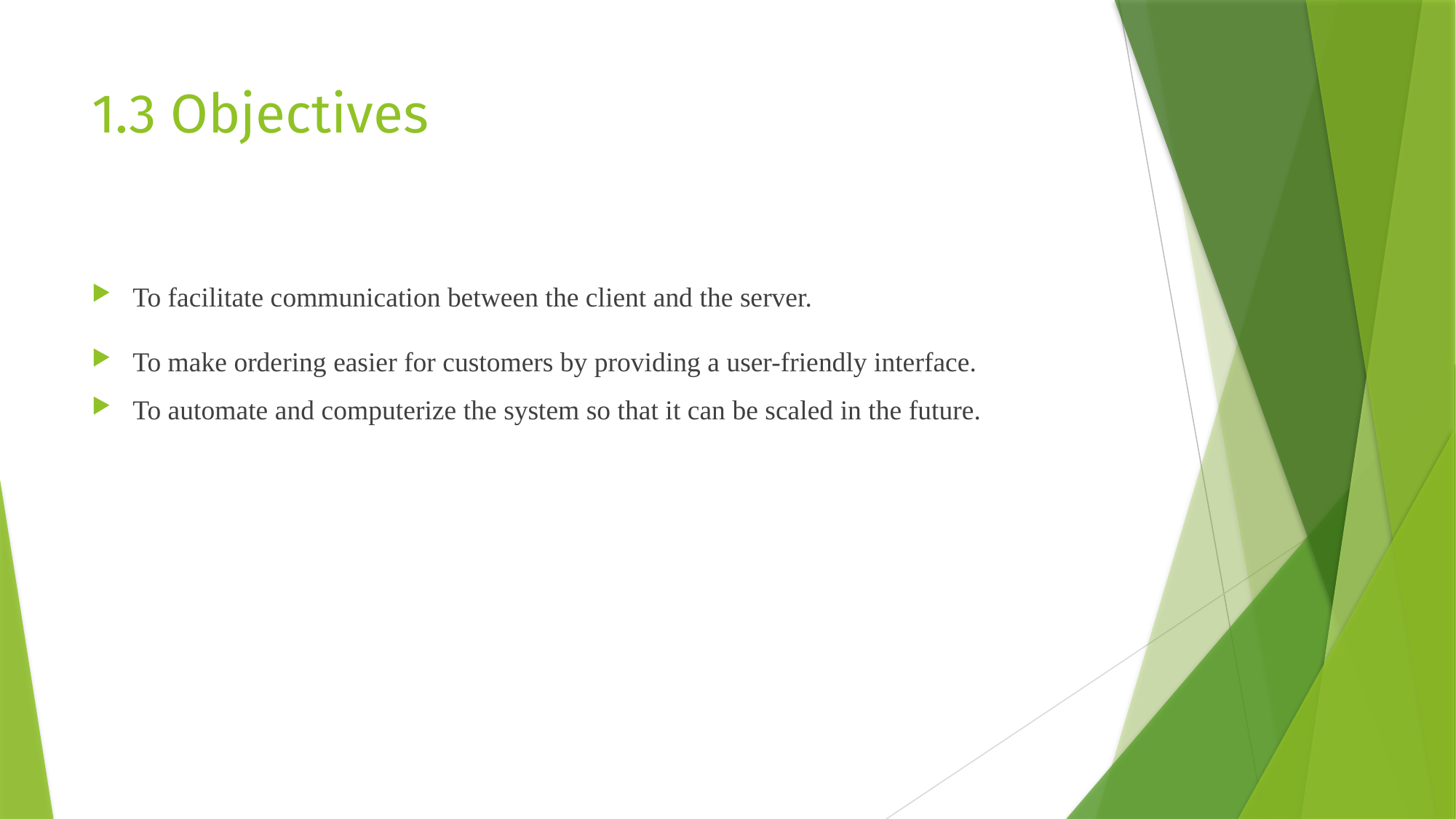

# 1.3 Objectives
To facilitate communication between the client and the server.
To make ordering easier for customers by providing a user-friendly interface.
To automate and computerize the system so that it can be scaled in the future.